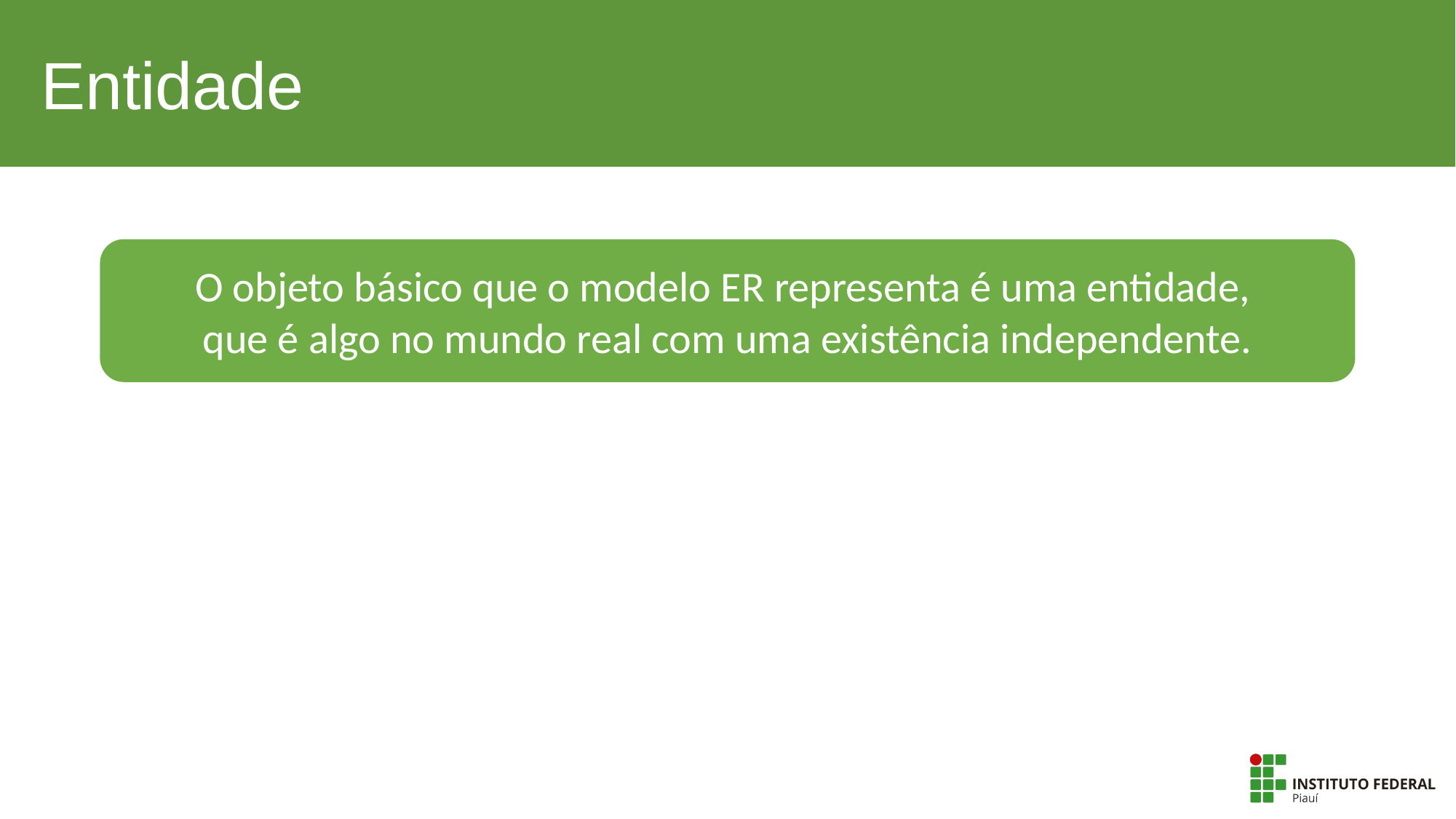

# Entidade
O objeto básico que o modelo ER representa é uma entidade,
que é algo no mundo real com uma existência independente.